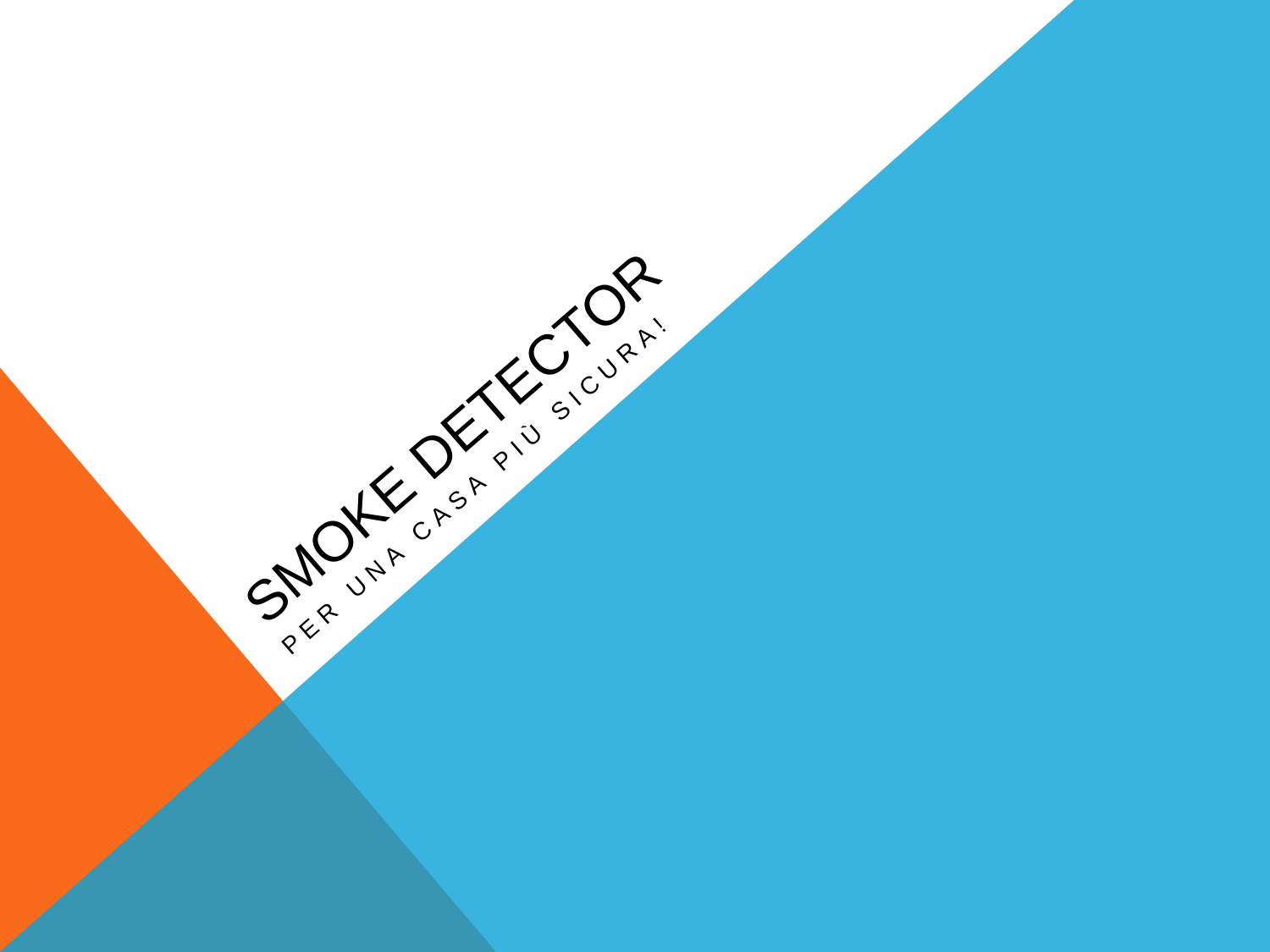

# Smoke detector
pER UNA CASA PIÙ SICURA!